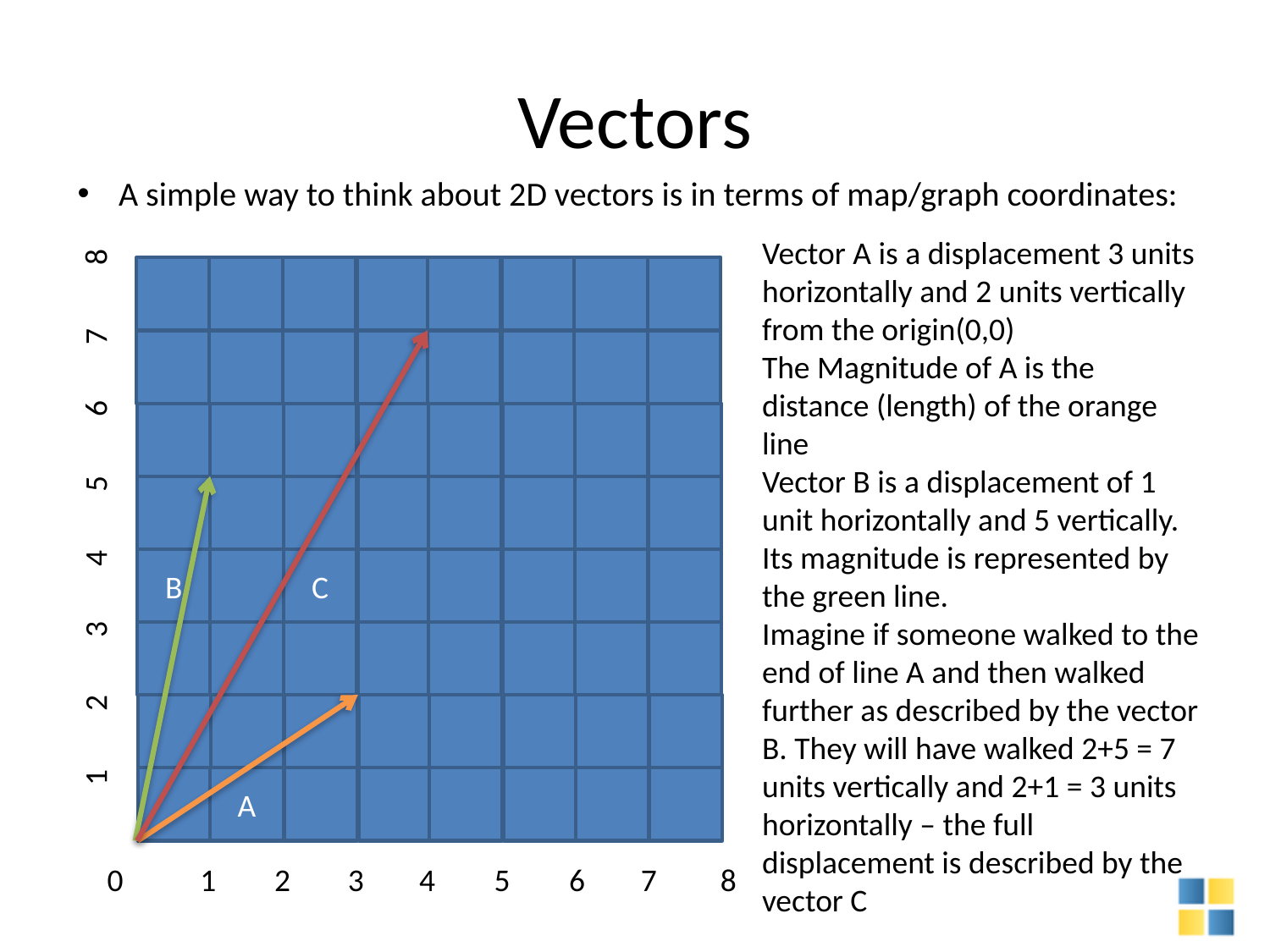

# Vectors
A simple way to think about 2D vectors is in terms of map/graph coordinates:
Vector A is a displacement 3 units horizontally and 2 units vertically from the origin(0,0)
The Magnitude of A is the distance (length) of the orange line
Vector B is a displacement of 1 unit horizontally and 5 vertically. Its magnitude is represented by the green line.
Imagine if someone walked to the end of line A and then walked further as described by the vector B. They will have walked 2+5 = 7 units vertically and 2+1 = 3 units horizontally – the full displacement is described by the vector C

B

C

A

1
2
3
4
5
6
7
8
0
1
2
3
4
5
6
7
8